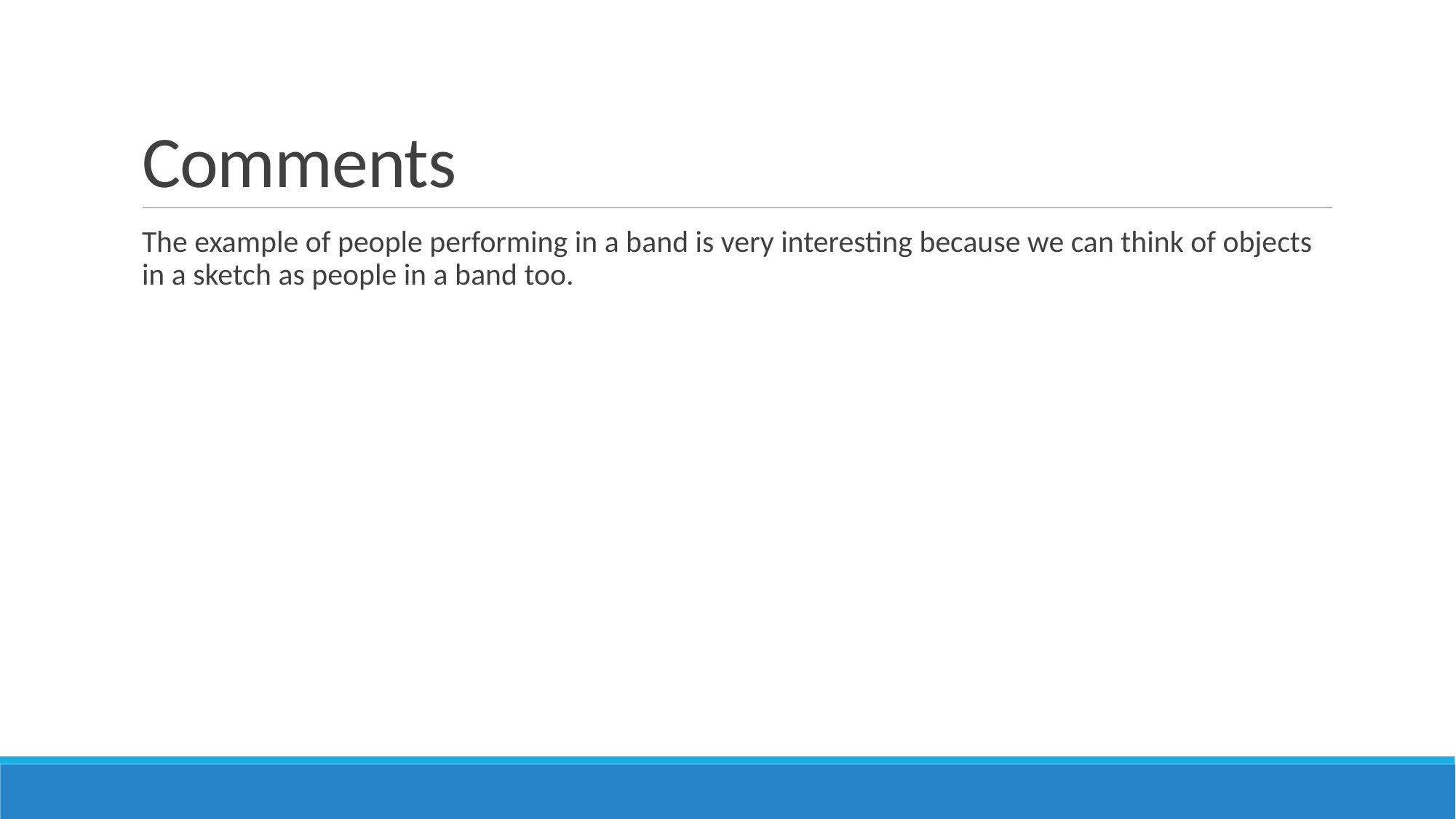

# Comments
The example of people performing in a band is very interesting because we can think of objects in a sketch as people in a band too.